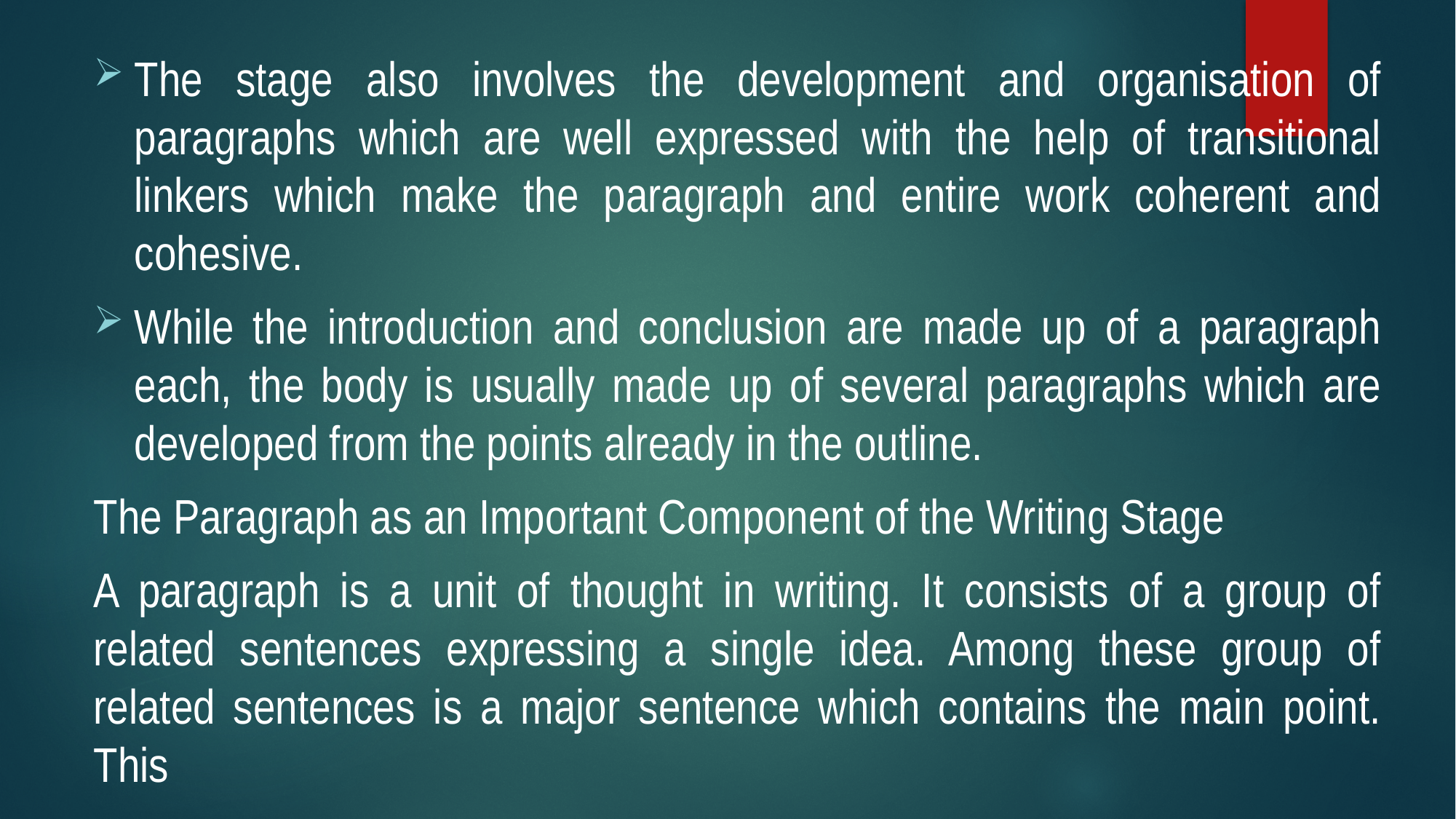

The stage also involves the development and organisation of paragraphs which are well expressed with the help of transitional linkers which make the paragraph and entire work coherent and cohesive.
While the introduction and conclusion are made up of a paragraph each, the body is usually made up of several paragraphs which are developed from the points already in the outline.
The Paragraph as an Important Component of the Writing Stage
A paragraph is a unit of thought in writing. It consists of a group of related sentences expressing a single idea. Among these group of related sentences is a major sentence which contains the main point. This